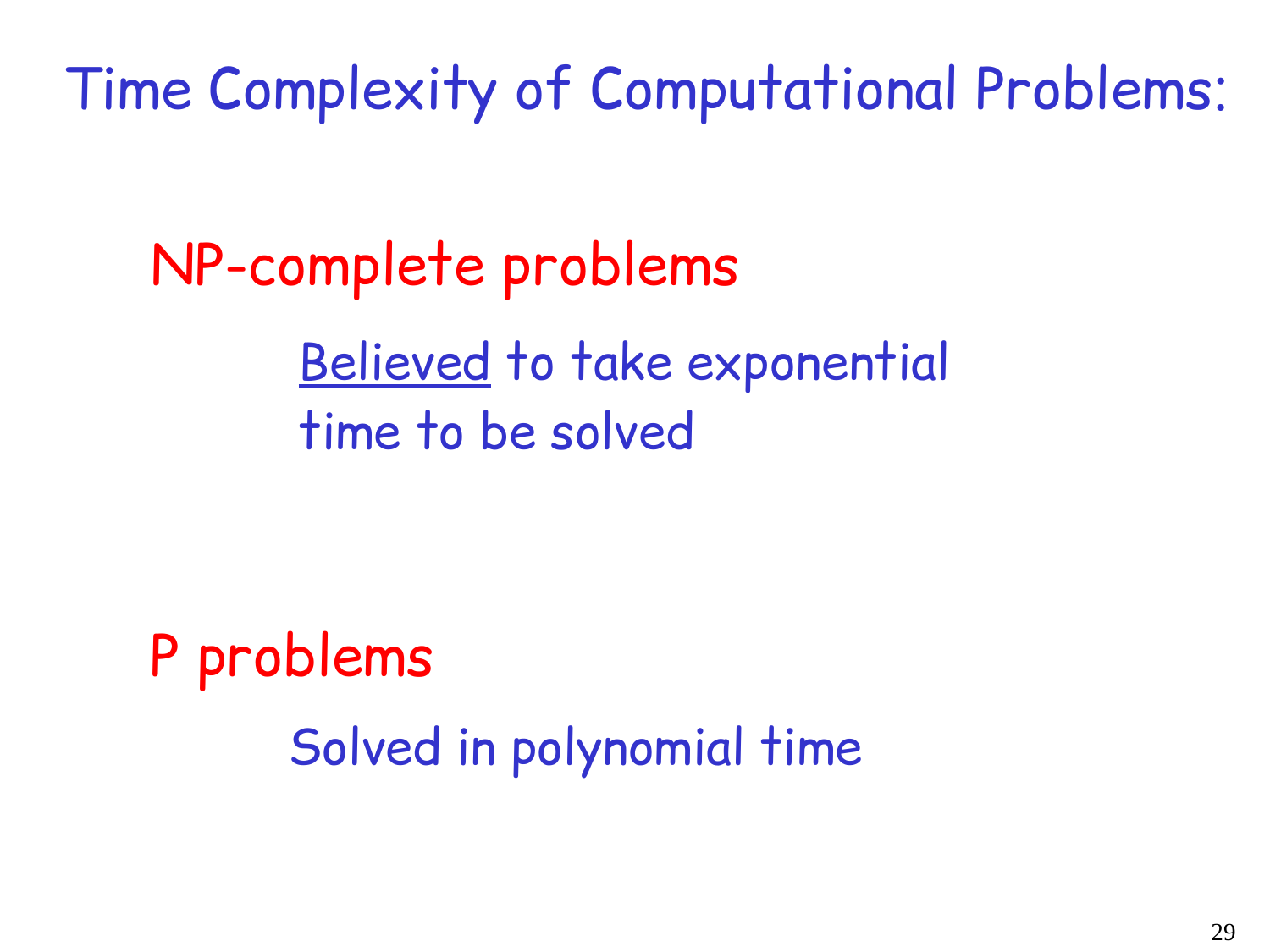

Time Complexity of Computational Problems:
NP-complete problems
Believed to take exponential
time to be solved
P problems
Solved in polynomial time
29